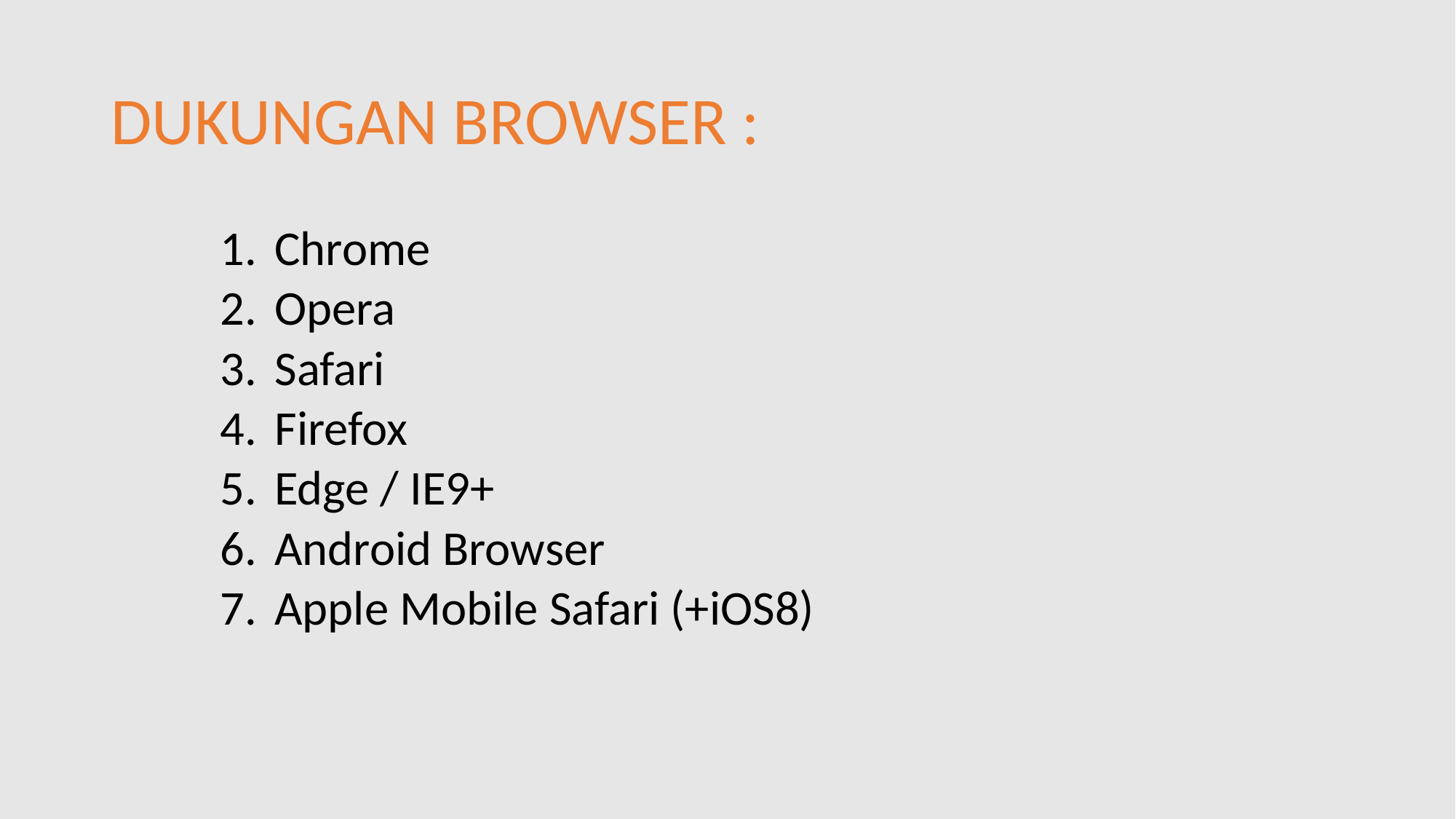

# DUKUNGAN BROWSER :
Chrome
Opera
Safari
Firefox
Edge / IE9+
Android Browser
Apple Mobile Safari (+iOS8)